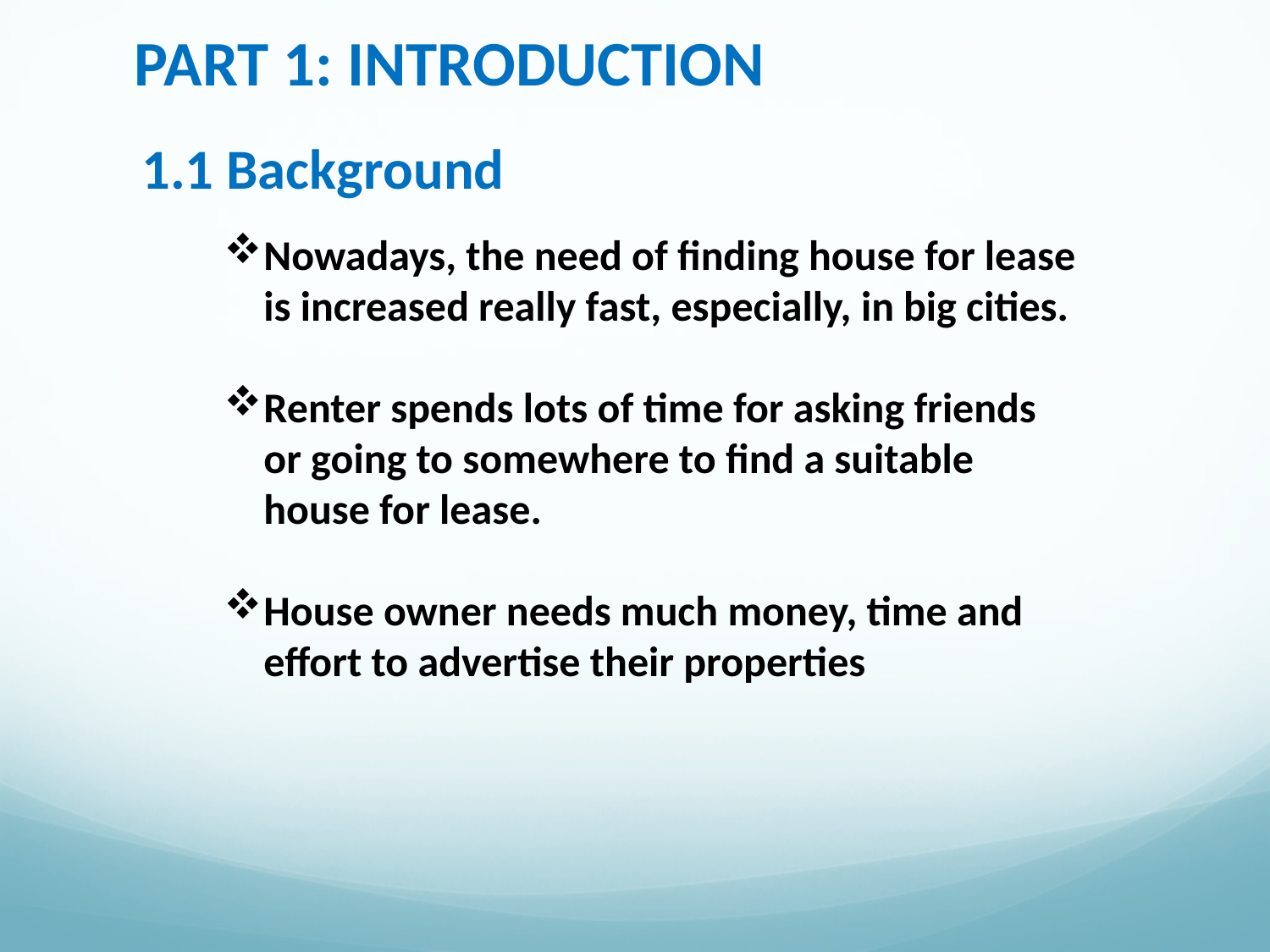

PART 1: INTRODUCTION
1.1 Background
Nowadays, the need of finding house for lease is increased really fast, especially, in big cities.

Renter spends lots of time for asking friends or going to somewhere to find a suitable house for lease.

House owner needs much money, time and effort to advertise their properties